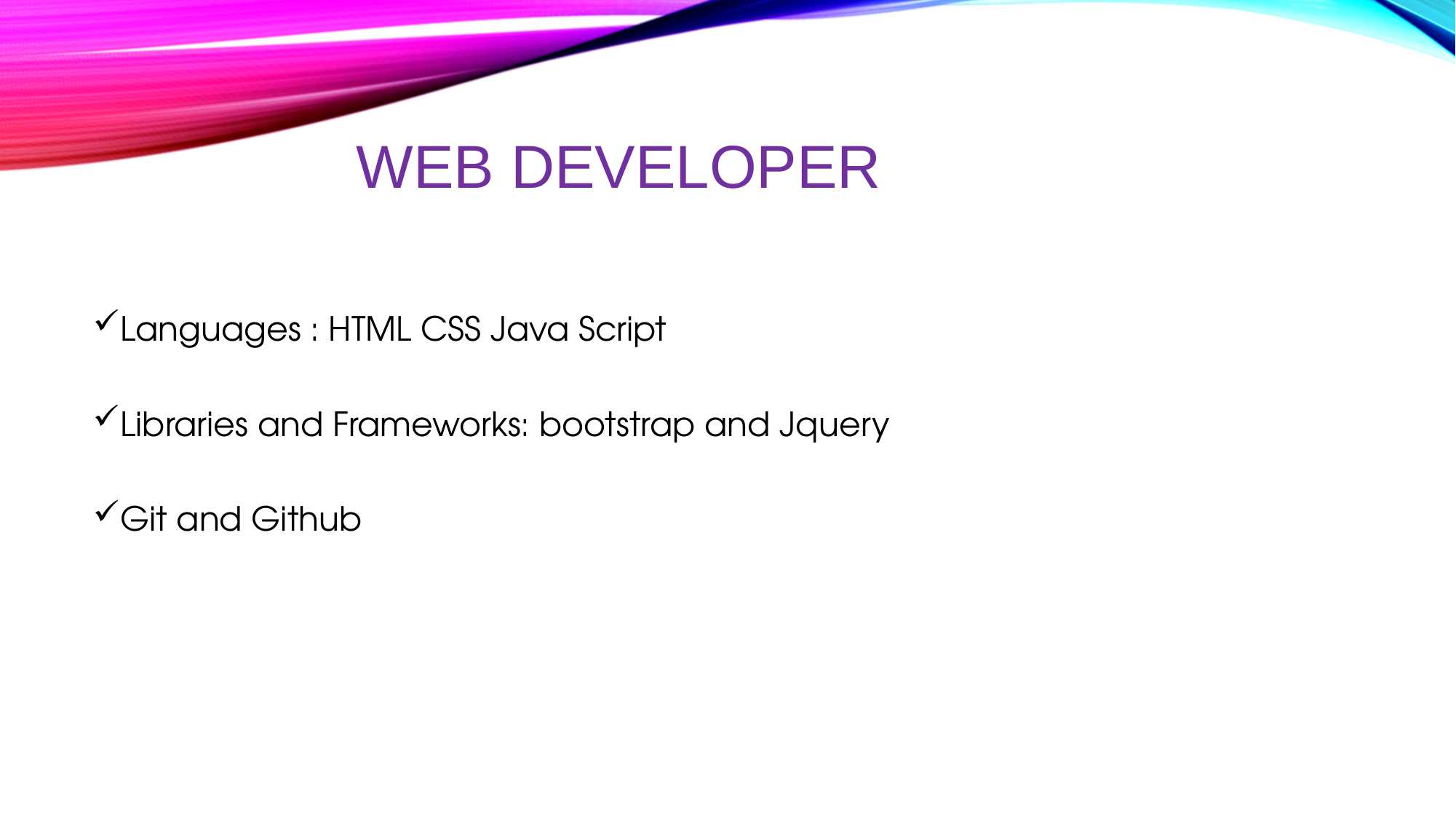

# WEB DEVELOPER
Languages : HTML CSS Java Script
Libraries and Frameworks: bootstrap and Jquery
Git and Github